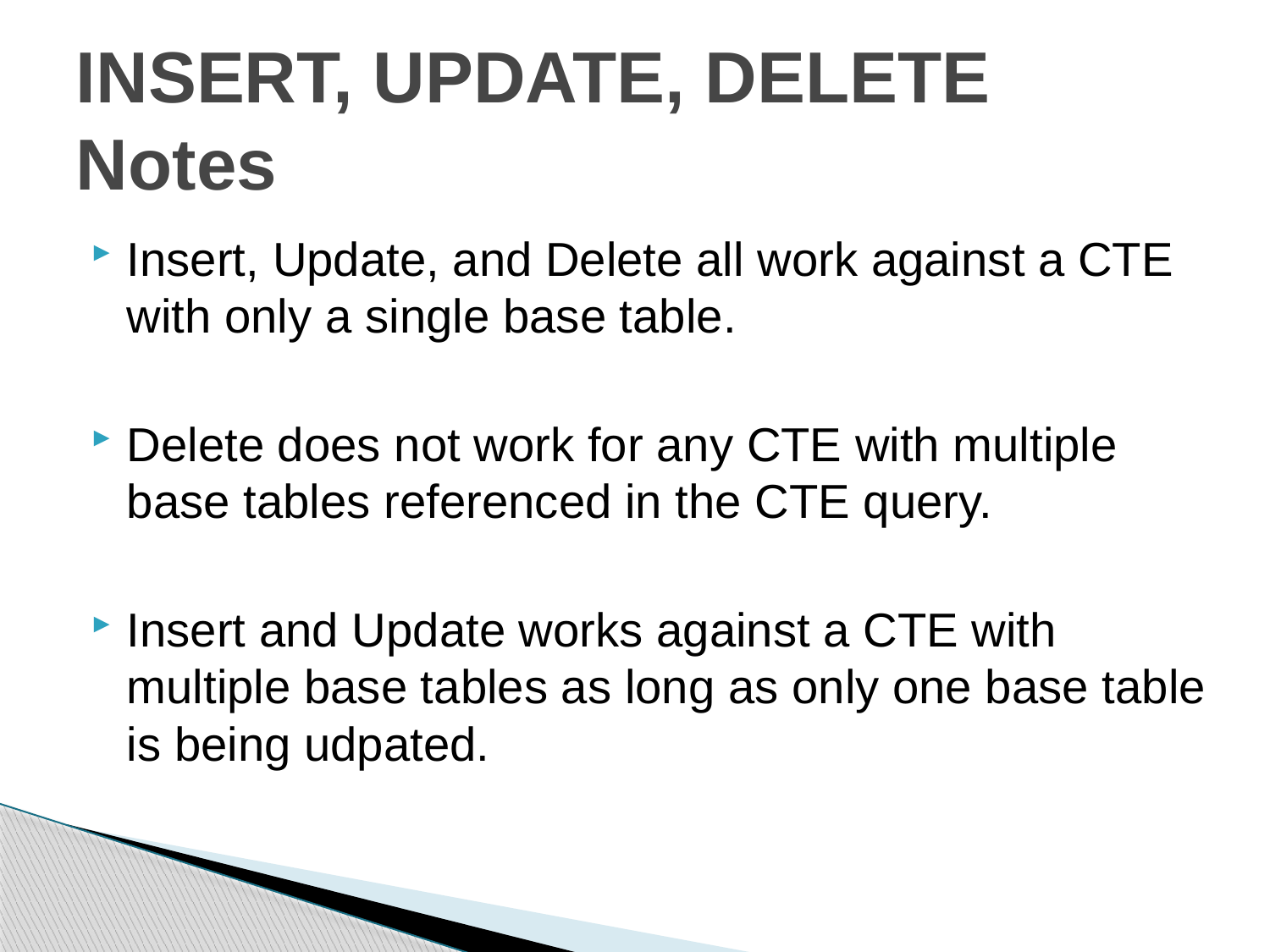

# INSERT, UPDATE, DELETE Notes
Insert, Update, and Delete all work against a CTE with only a single base table.

Delete does not work for any CTE with multiple base tables referenced in the CTE query.

Insert and Update works against a CTE with multiple base tables as long as only one base table is being udpated.